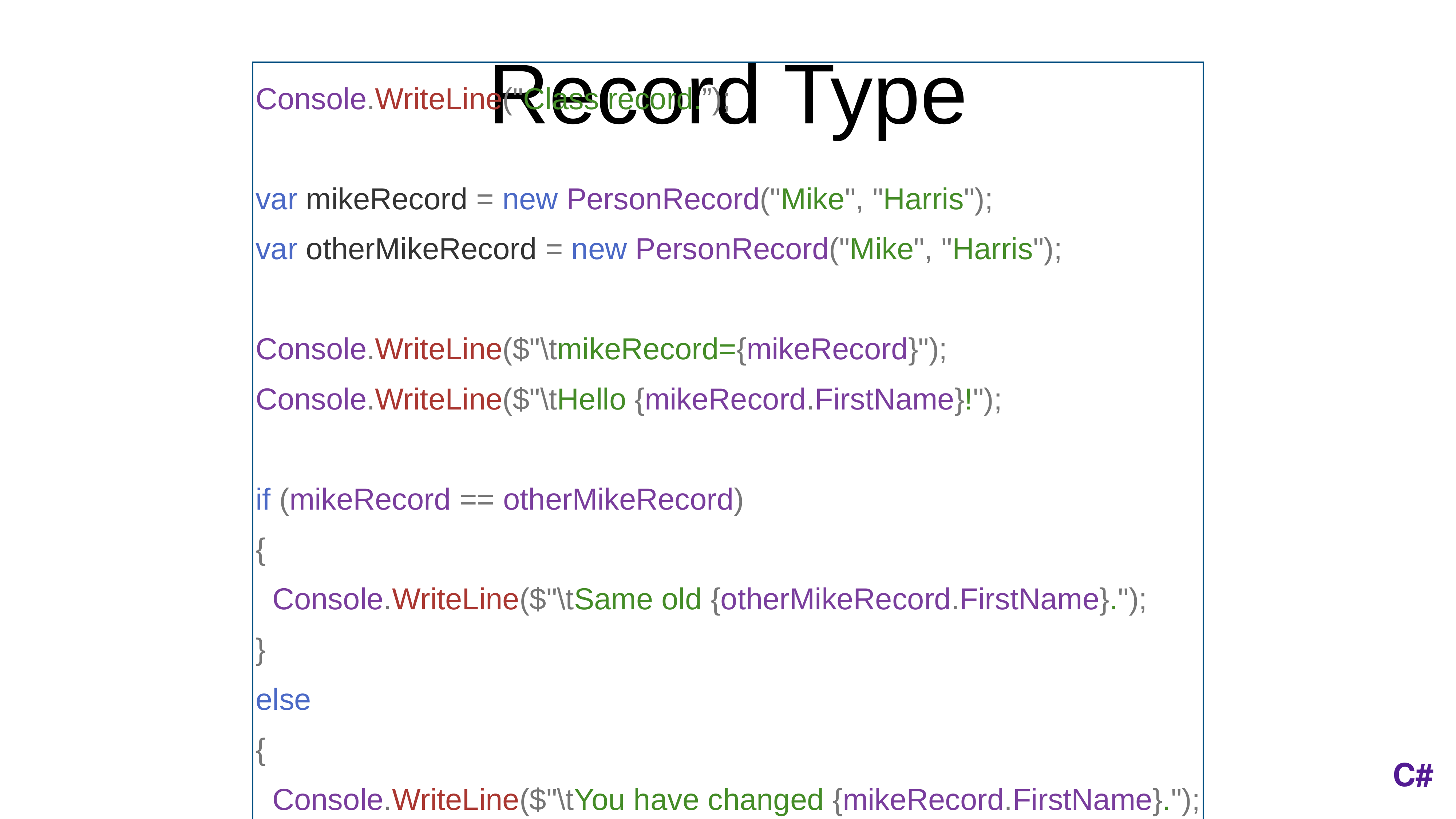

# Record Type
Console.WriteLine("Class record.”);

var mikeRecord = new PersonRecord("Mike", "Harris");
var otherMikeRecord = new PersonRecord("Mike", "Harris");

Console.WriteLine($"\tmikeRecord={mikeRecord}");
Console.WriteLine($"\tHello {mikeRecord.FirstName}!");

if (mikeRecord == otherMikeRecord)
{
  Console.WriteLine($"\tSame old {otherMikeRecord.FirstName}.");
}
else
{
  Console.WriteLine($"\tYou have changed {mikeRecord.FirstName}.");
}
C#